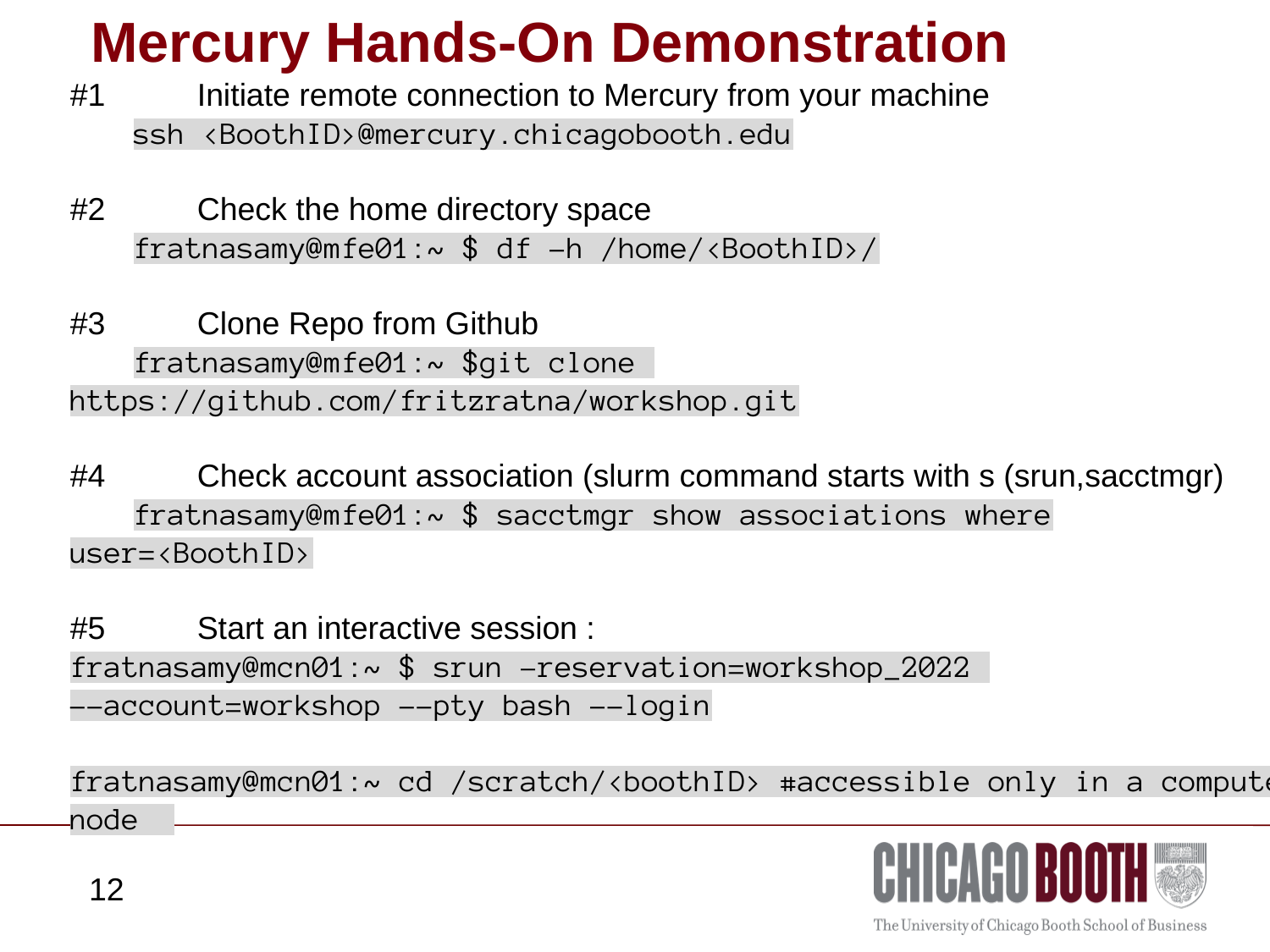

# Mercury Hands-On Demonstration
#1	Initiate remote connection to Mercury from your machine
ssh <BoothID>@mercury.chicagobooth.edu
#2	Check the home directory space
fratnasamy@mfe01:~ $ df -h /home/<BoothID>/

#3	Clone Repo from Github
fratnasamy@mfe01:~ $git clone  https://github.com/fritzratna/workshop.git

#4	Check account association (slurm command starts with s (srun,sacctmgr)
fratnasamy@mfe01:~ $ sacctmgr show associations where user=<BoothID>

#5	Start an interactive session :
fratnasamy@mcn01:~ $ srun –reservation=workshop_2022
--account=workshop --pty bash --login

fratnasamy@mcn01:~ cd /scratch/<boothID> #accessible only in a compute node